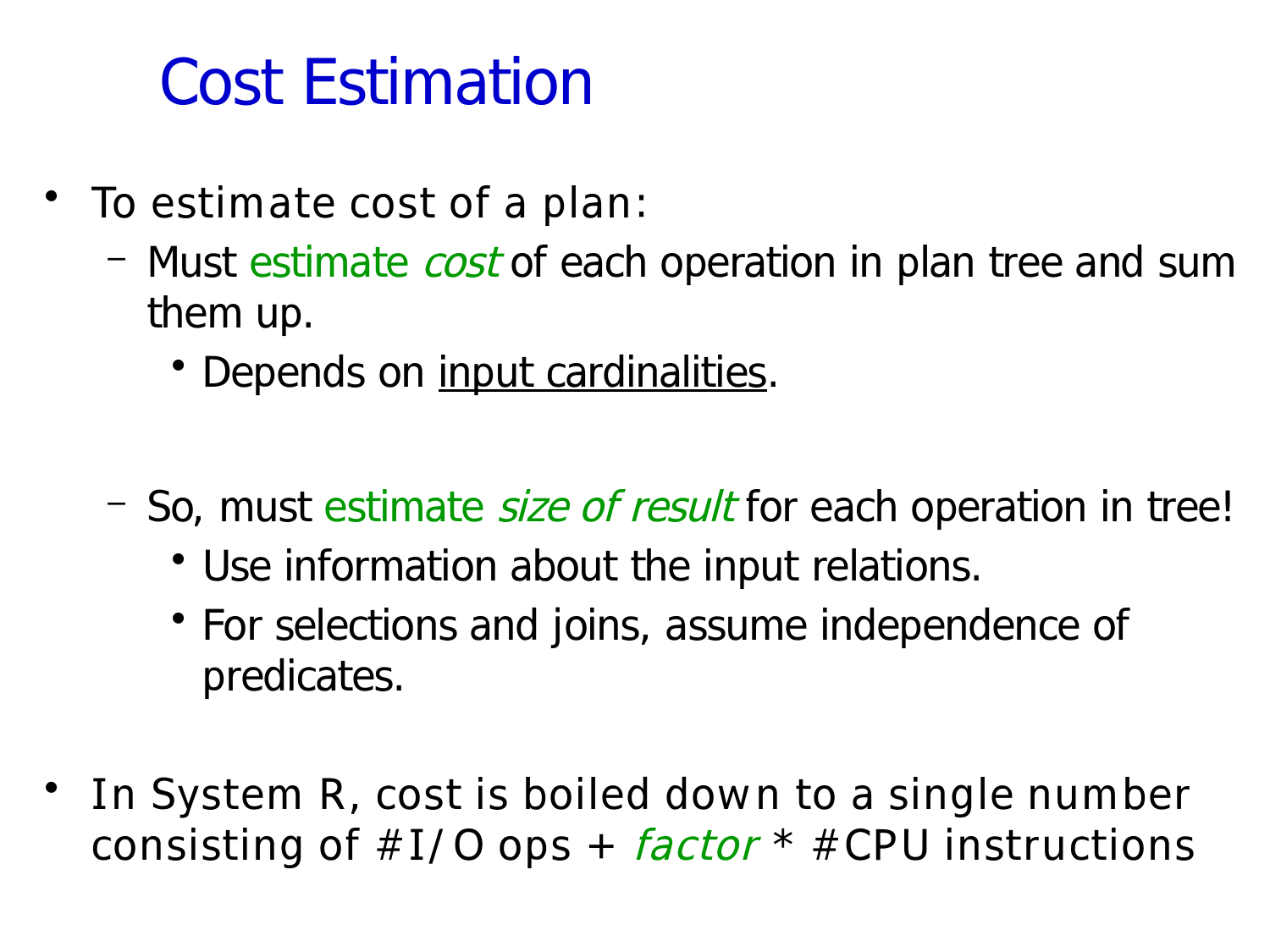

# Cost Estimation
To estimate cost of a plan:
Must estimate cost of each operation in plan tree and sum them up.
Depends on input cardinalities.

So, must estimate size of result for each operation in tree!
Use information about the input relations.
For selections and joins, assume independence of predicates.

In System R, cost is boiled down to a single number consisting of #I/O ops + factor * #CPU instructions